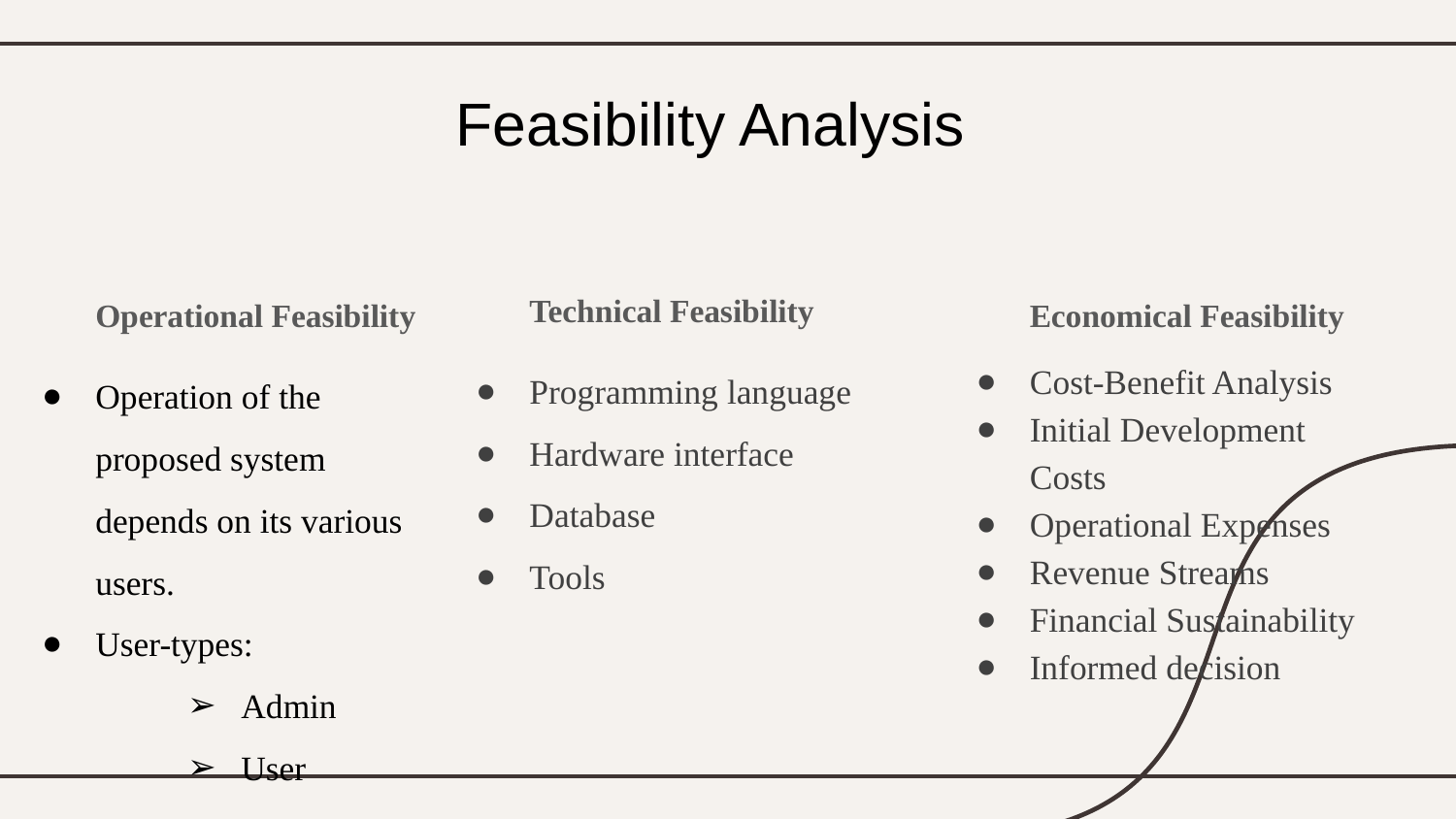

# Feasibility Analysis
Technical Feasibility
Programming language
Hardware interface
Database
Tools
Operational Feasibility
Operation of the proposed system depends on its various users.
User-types:
Admin
User
Economical Feasibility
Cost-Benefit Analysis
Initial Development Costs
Operational Expenses
Revenue Streams
Financial Sustainability
Informed decision